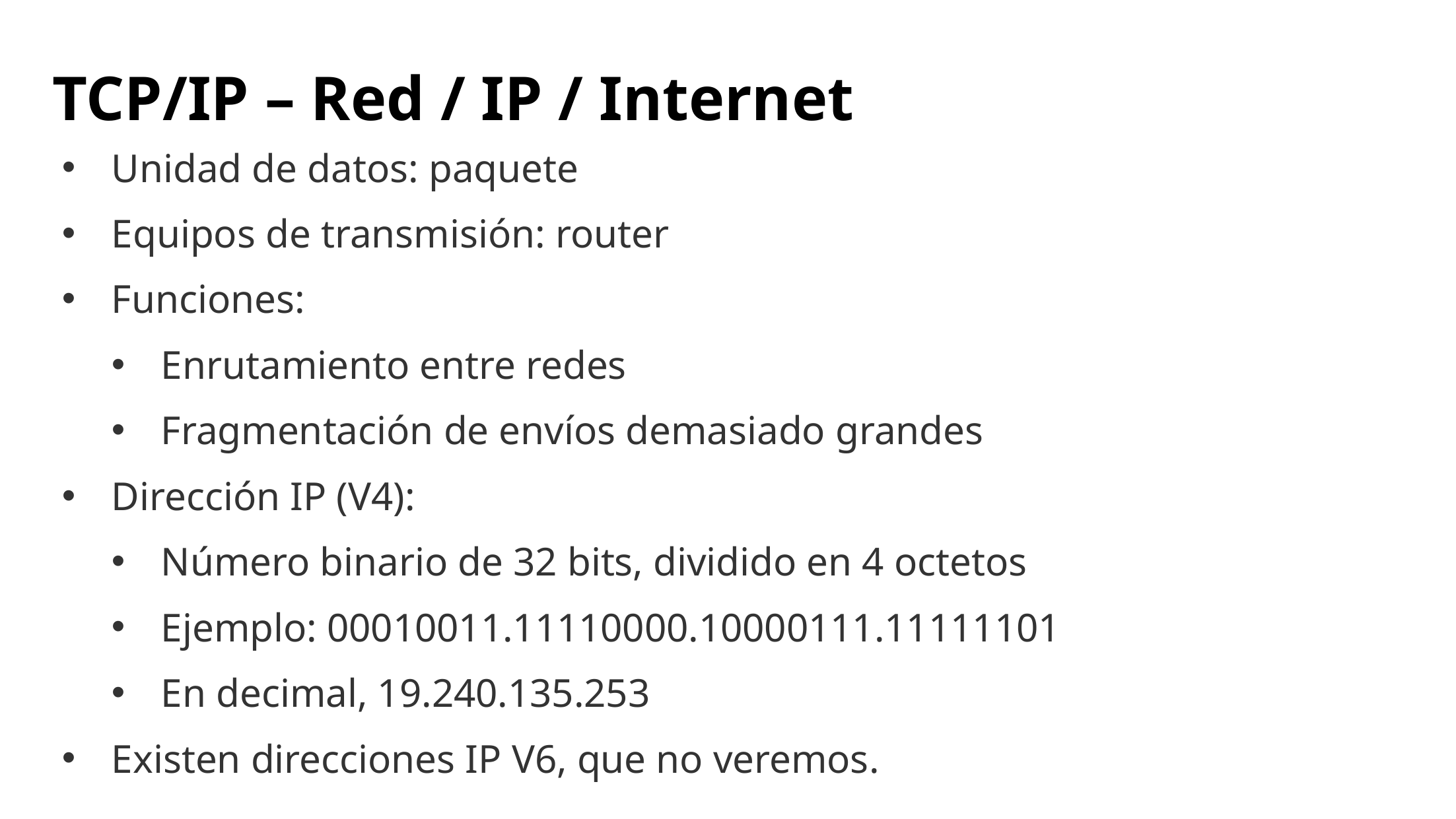

# TCP/IP – Red / IP / Internet
Unidad de datos: paquete
Equipos de transmisión: router
Funciones:
Enrutamiento entre redes
Fragmentación de envíos demasiado grandes
Dirección IP (V4):
Número binario de 32 bits, dividido en 4 octetos
Ejemplo: 00010011.11110000.10000111.11111101
En decimal, 19.240.135.253
Existen direcciones IP V6, que no veremos.